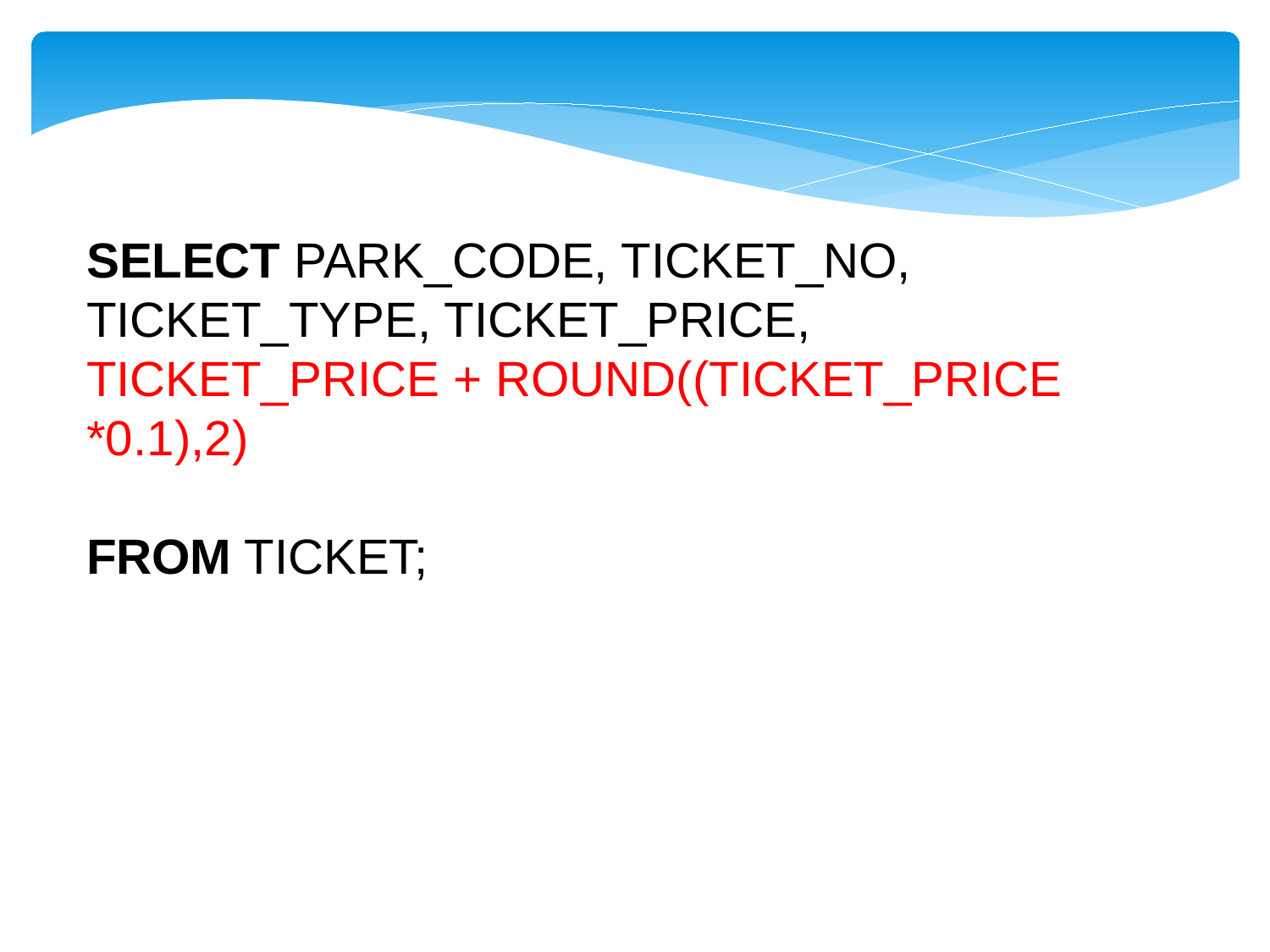

SELECT PARK_CODE, TICKET_NO, TICKET_TYPE, TICKET_PRICE,
TICKET_PRICE + ROUND((TICKET_PRICE *0.1),2)

FROM TICKET;